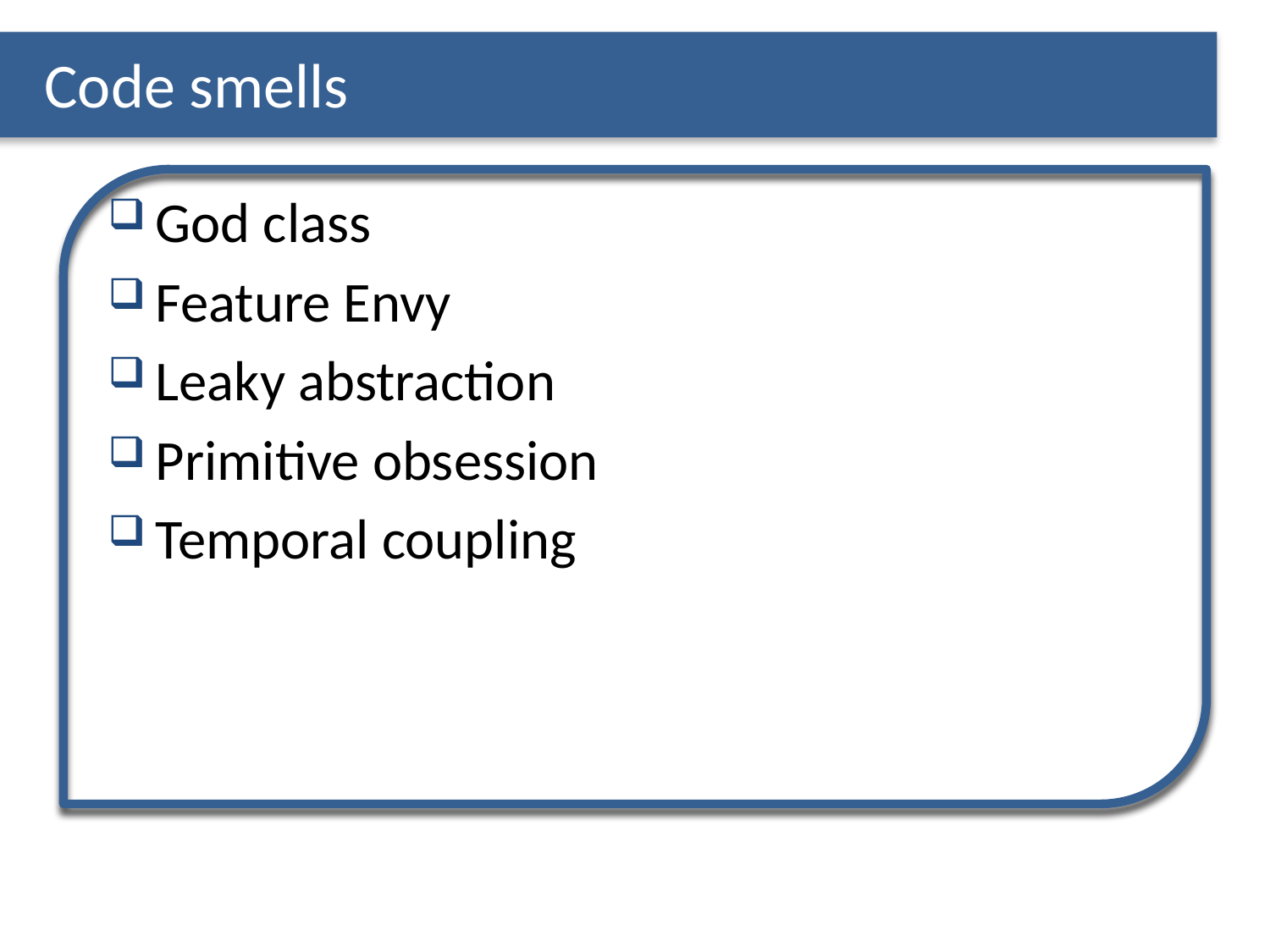

# Code smells
God class
Feature Envy
Leaky abstraction
Primitive obsession
Temporal coupling